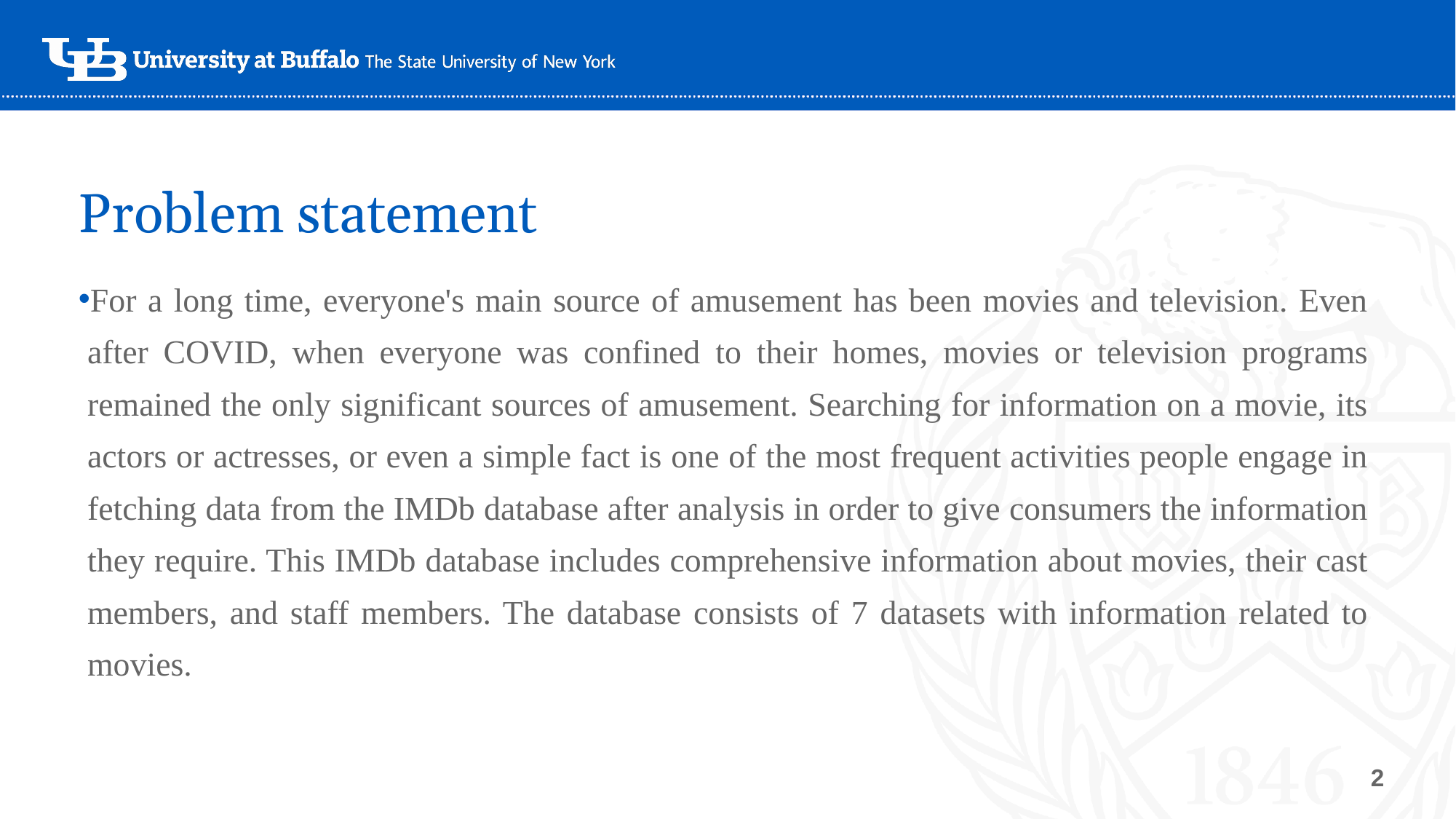

# Problem statement
For a long time, everyone's main source of amusement has been movies and television. Even after COVID, when everyone was confined to their homes, movies or television programs remained the only significant sources of amusement. Searching for information on a movie, its actors or actresses, or even a simple fact is one of the most frequent activities people engage in fetching data from the IMDb database after analysis in order to give consumers the information they require. This IMDb database includes comprehensive information about movies, their cast members, and staff members. The database consists of 7 datasets with information related to movies.

2